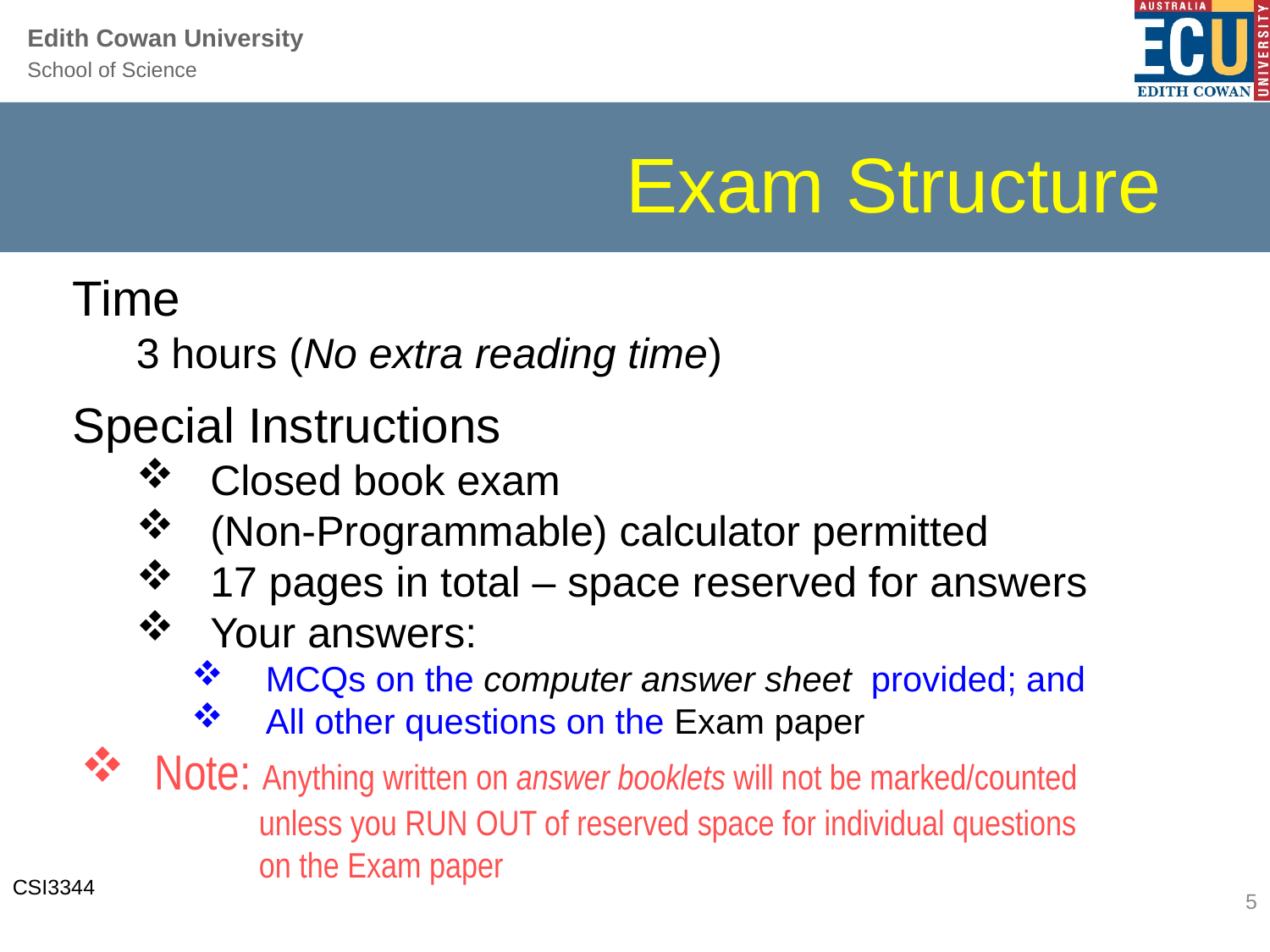

# Exam Structure
Time
3 hours (No extra reading time)

Special Instructions
Closed book exam
(Non-Programmable) calculator permitted
17 pages in total – space reserved for answers
Your answers:
MCQs on the computer answer sheet  provided; and
All other questions on the Exam paper
Note: Anything written on answer booklets will not be marked/counted
             unless you RUN OUT of reserved space for individual questions
             on the Exam paper
5
CSI3344